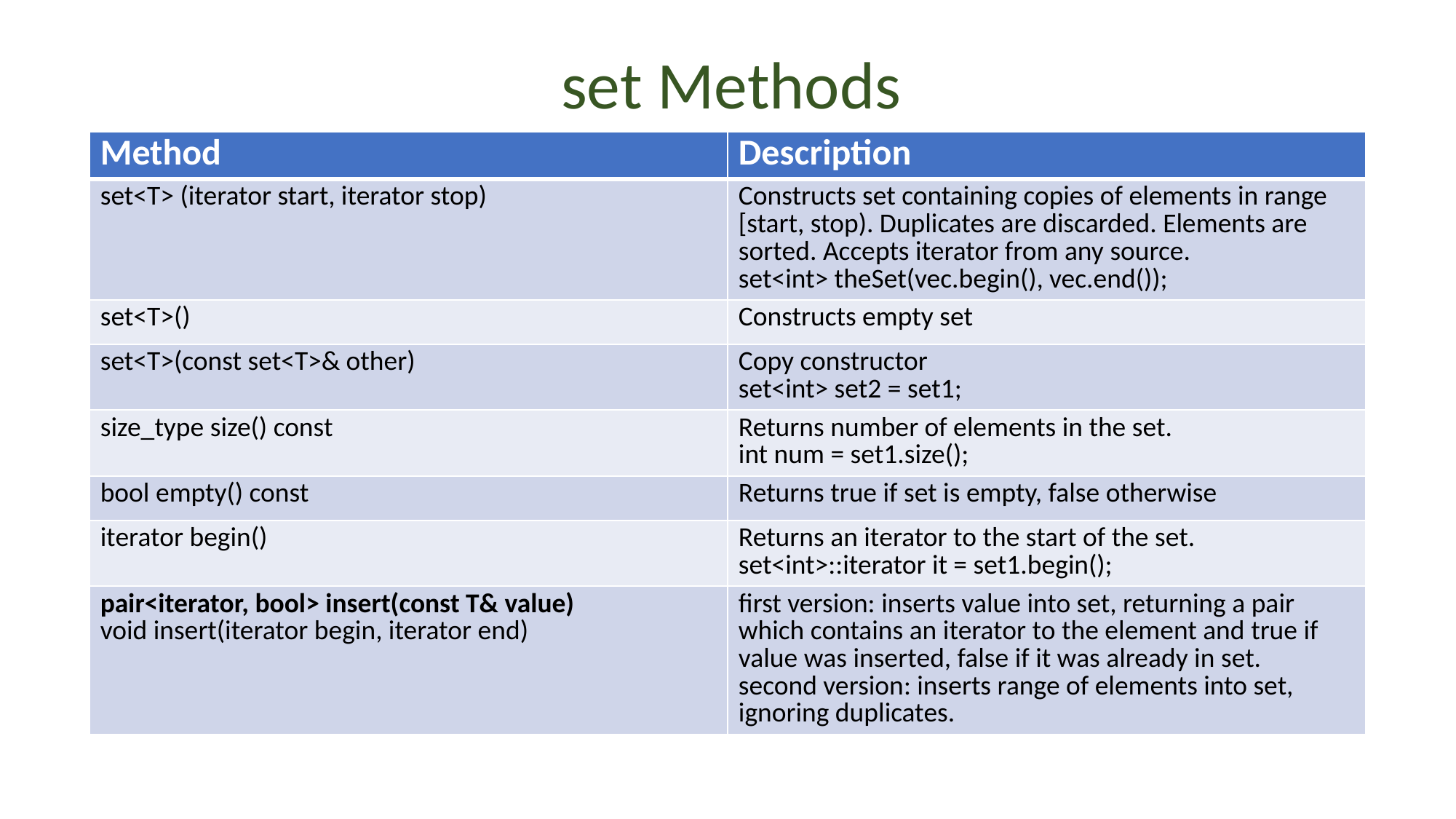

# set Methods
| Method | Description |
| --- | --- |
| set<T> (iterator start, iterator stop) | Constructs set containing copies of elements in range [start, stop). Duplicates are discarded. Elements are sorted. Accepts iterator from any source. set<int> theSet(vec.begin(), vec.end()); |
| set<T>() | Constructs empty set |
| set<T>(const set<T>& other) | Copy constructor set<int> set2 = set1; |
| size\_type size() const | Returns number of elements in the set. int num = set1.size(); |
| bool empty() const | Returns true if set is empty, false otherwise |
| iterator begin() | Returns an iterator to the start of the set. set<int>::iterator it = set1.begin(); |
| pair<iterator, bool> insert(const T& value) void insert(iterator begin, iterator end) | first version: inserts value into set, returning a pair which contains an iterator to the element and true if value was inserted, false if it was already in set. second version: inserts range of elements into set, ignoring duplicates. |